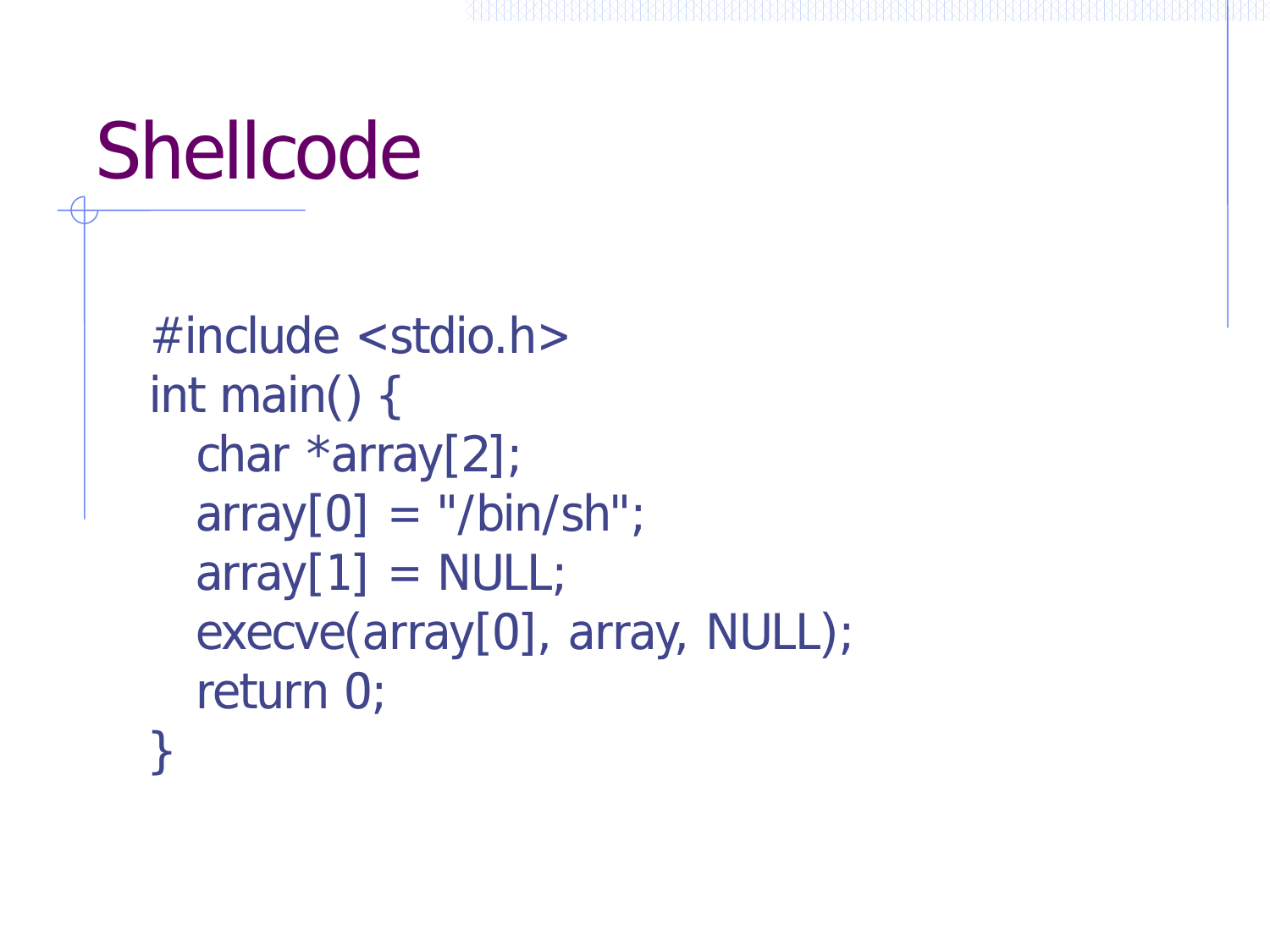

# Shellcode
#include <stdio.h>
int main() {
   char *array[2];
   array[0] = "/bin/sh";
   array[1] = NULL;
   execve(array[0], array, NULL);
   return 0;
}